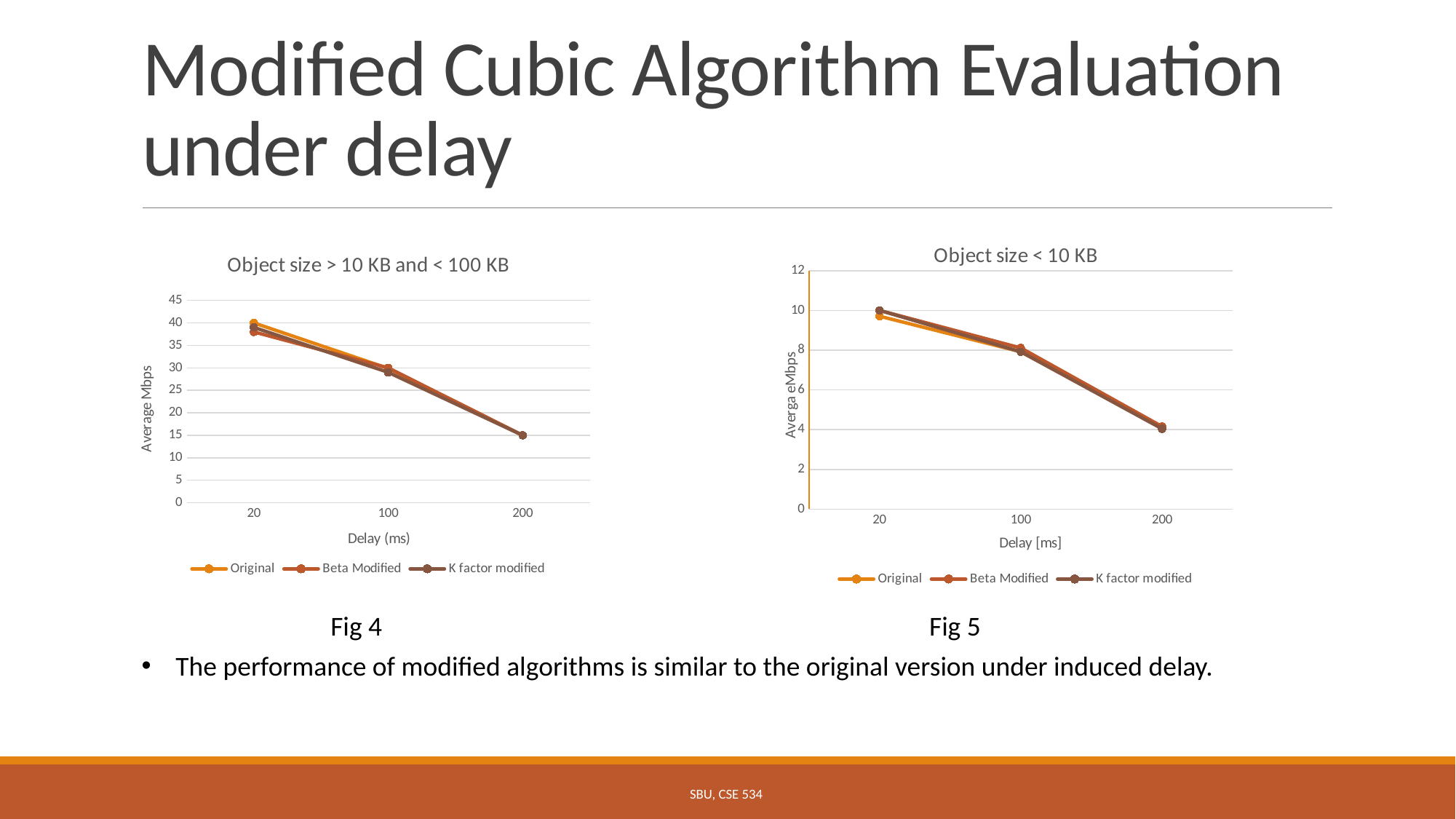

# Modified Cubic Algorithm Evaluation under delay

### Chart: Object size < 10 KB

| Category | Original | Beta Modified | K factor modified |
|---|---|---|---|
| 20.0 | 9.709 | 10.0 | 10.0 |
| 100.0 | 7.92 | 8.11 | 7.918 |
| 200.0 | 4.11 | 4.157 | 4.044 |

### Chart: Object size > 10 KB and < 100 KB

| Category | Original | Beta Modified | K factor modified |
|---|---|---|---|
| 20.0 | 40.0 | 38.0 | 39.0 |
| 100.0 | 29.88 | 30.0 | 29.0 |
| 200.0 | 15.0 | 15.0 | 15.0 |
Fig 4
Fig 5
The performance of modified algorithms is similar to the original version under induced delay.
SBU, CSE 534